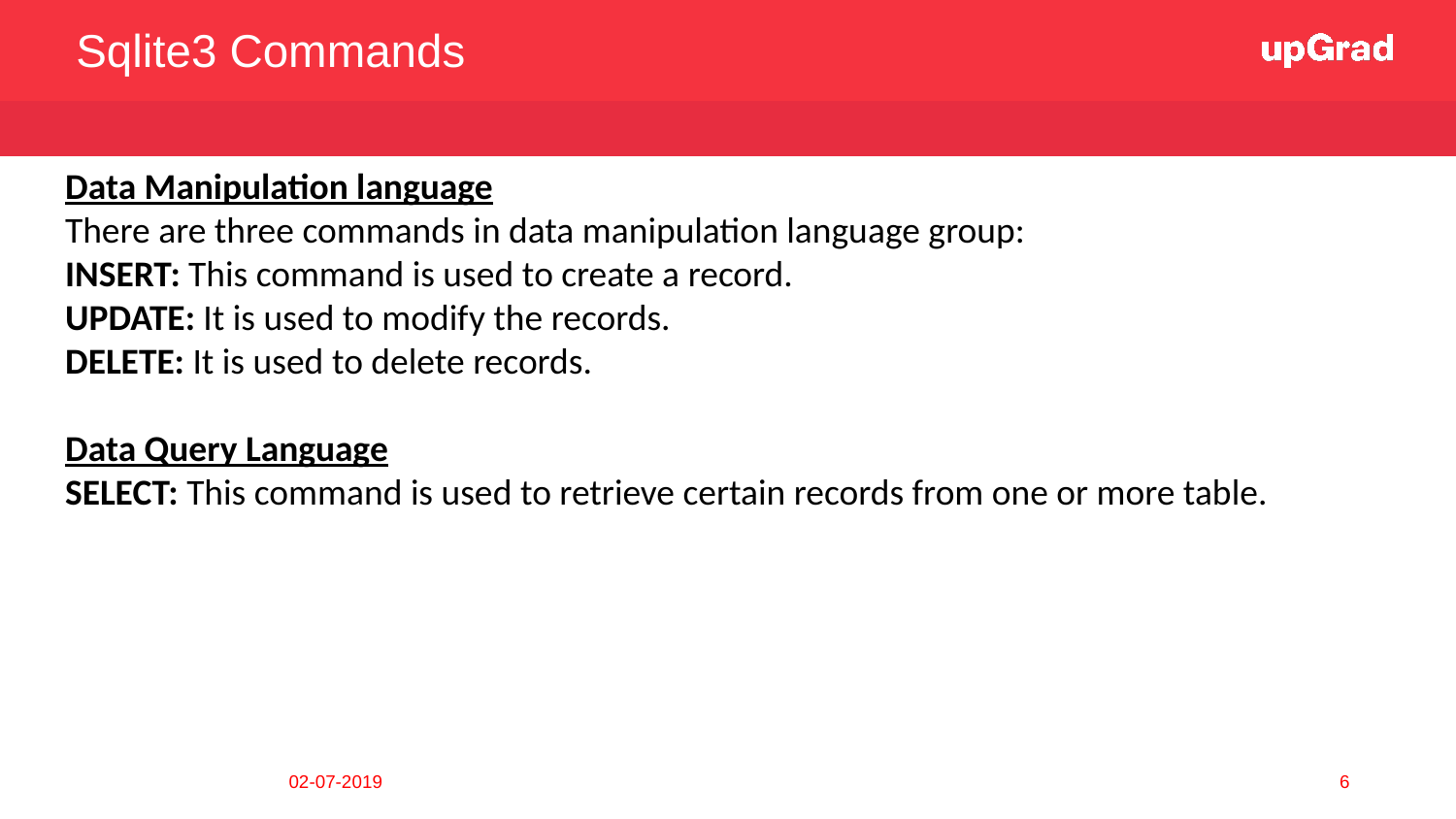

Sqlite3 Commands

Data Manipulation language
There are three commands in data manipulation language group:
INSERT: This command is used to create a record.
UPDATE: It is used to modify the records.
DELETE: It is used to delete records.

Data Query Language
SELECT: This command is used to retrieve certain records from one or more table.

6
02-07-2019